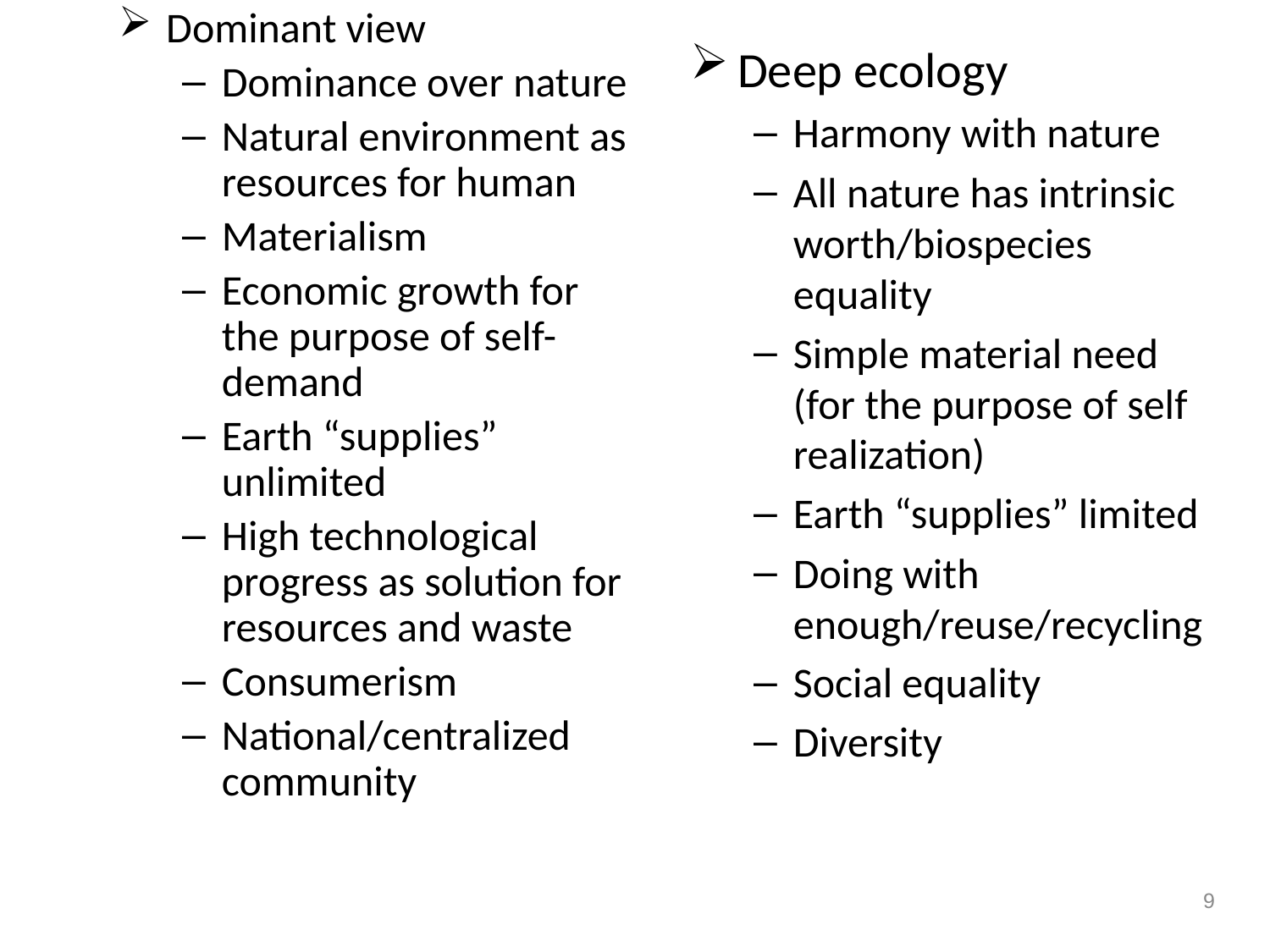

Dominant view
Dominance over nature
Natural environment as resources for human
Materialism
Economic growth for the purpose of self-demand
Earth “supplies” unlimited
High technological progress as solution for resources and waste
Consumerism
National/centralized community

Deep ecology
Harmony with nature
All nature has intrinsic worth/biospecies equality
Simple material need (for the purpose of self realization)
Earth “supplies” limited
Doing with enough/reuse/recycling
Social equality
Diversity

9